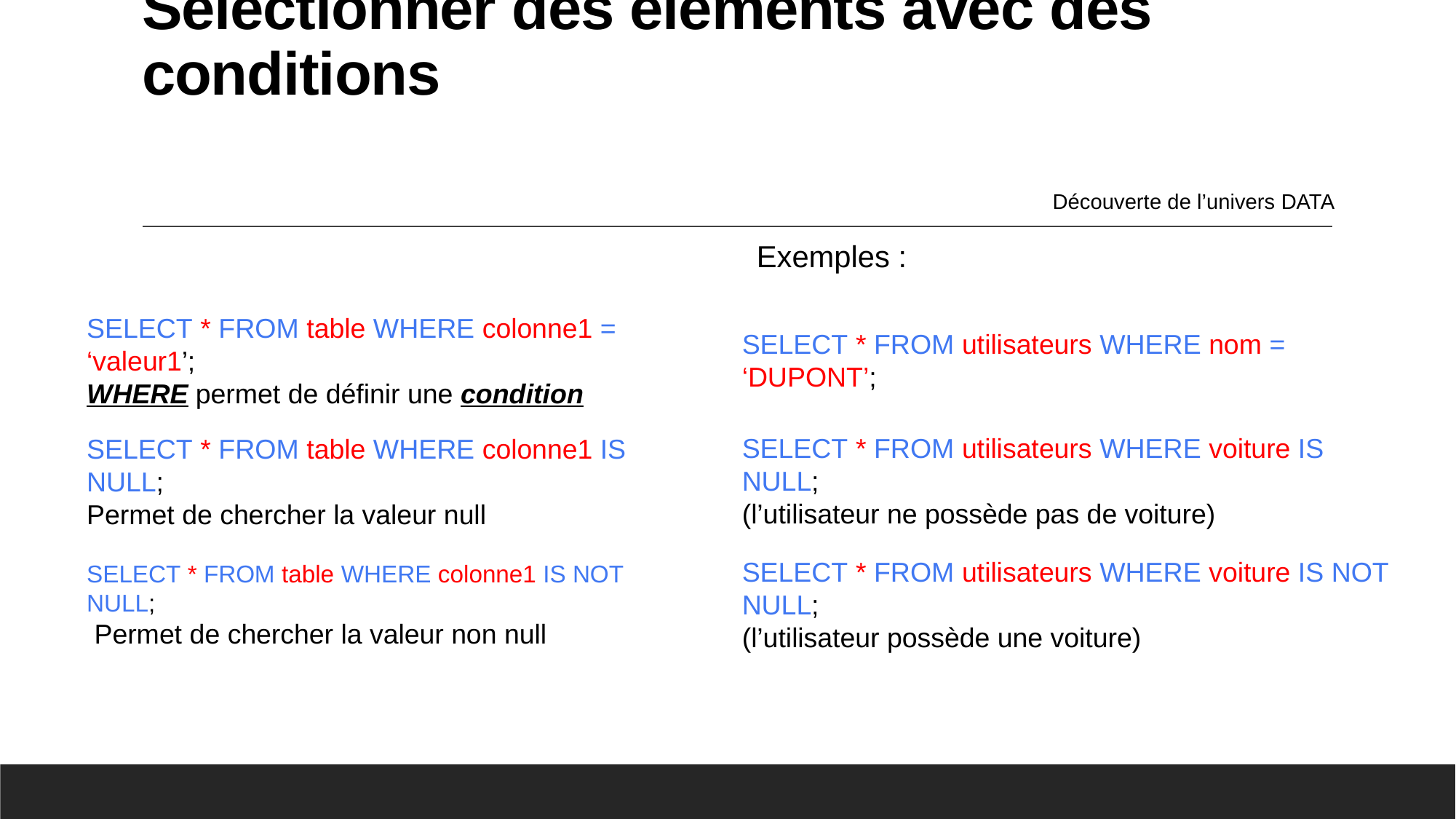

# Sélectionner des éléments avec des conditions
Découverte de l’univers DATA
Exemples :
SELECT * FROM table WHERE colonne1 = ‘valeur1’;
WHERE permet de définir une condition
SELECT * FROM utilisateurs WHERE nom = ‘DUPONT’;
SELECT * FROM utilisateurs WHERE voiture IS NULL;
(l’utilisateur ne possède pas de voiture)
SELECT * FROM table WHERE colonne1 IS NULL;
Permet de chercher la valeur null
SELECT * FROM utilisateurs WHERE voiture IS NOT NULL;
(l’utilisateur possède une voiture)
SELECT * FROM table WHERE colonne1 IS NOT NULL;
 Permet de chercher la valeur non null